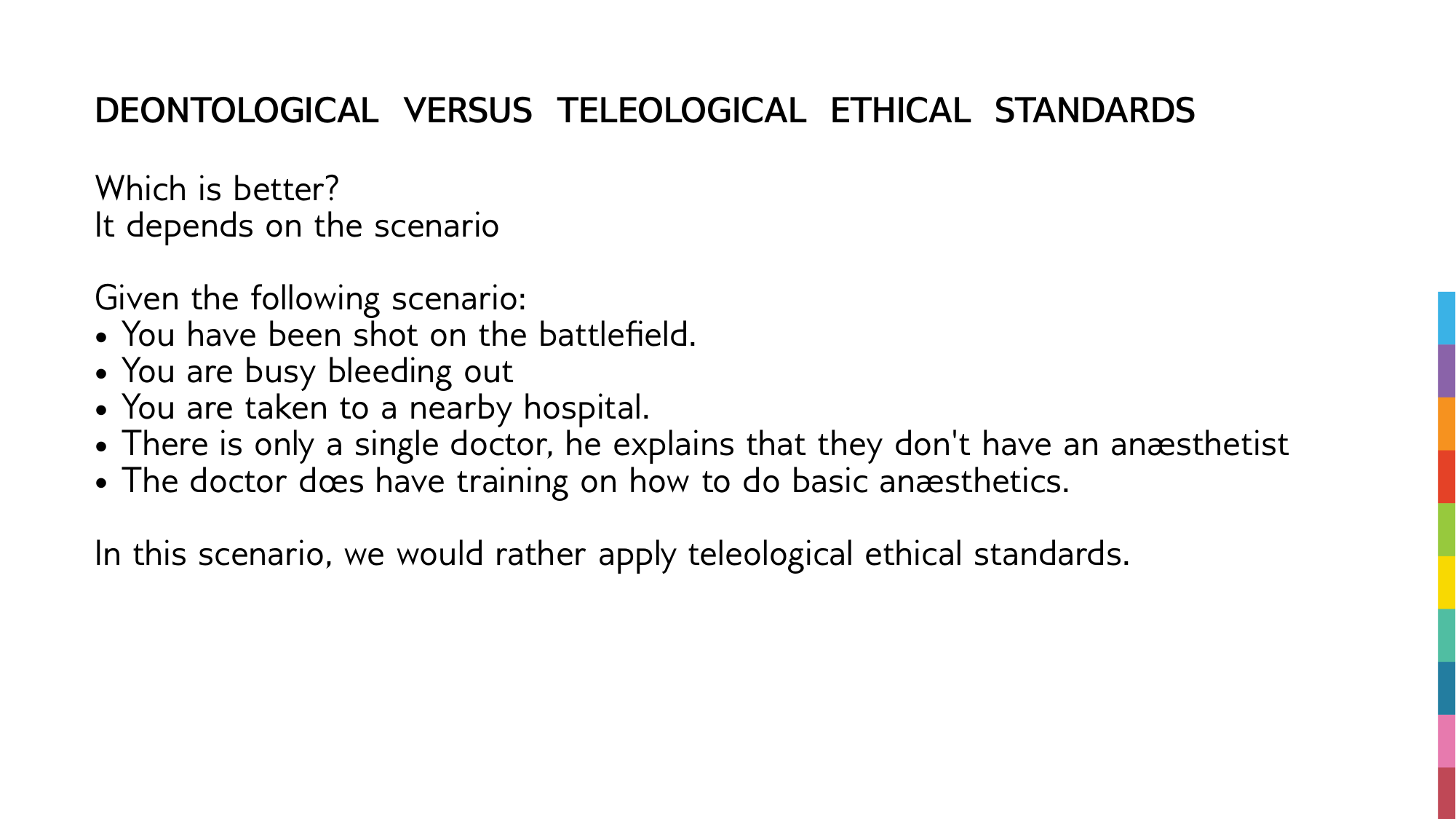

# DEONTOLOGICAL  VERSUS  TELEOLOGICAL  ETHICAL  STANDARDS
Which is better?
It depends on the scenario

Given the following scenario:
You have been shot on the battlefield.
You are busy bleeding out
You are taken to a nearby hospital.
There is only a single doctor, he explains that they don't have an anaesthetist
The doctor does have training on how to do basic anaesthetics.

In this scenario, we would rather apply teleological ethical standards.